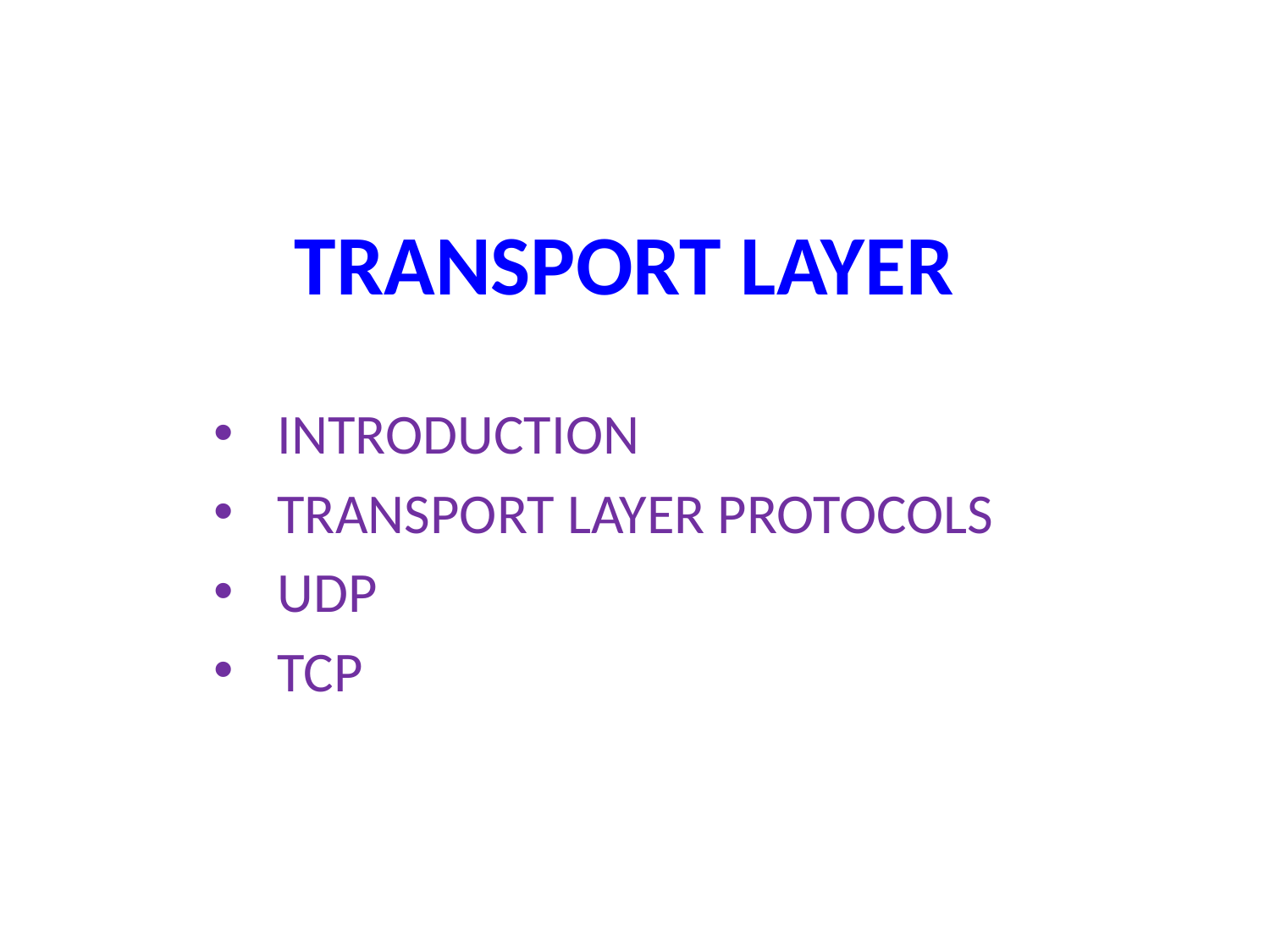

# TRANSPORT LAYER
INTRODUCTION
TRANSPORT LAYER PROTOCOLS
UDP
TCP